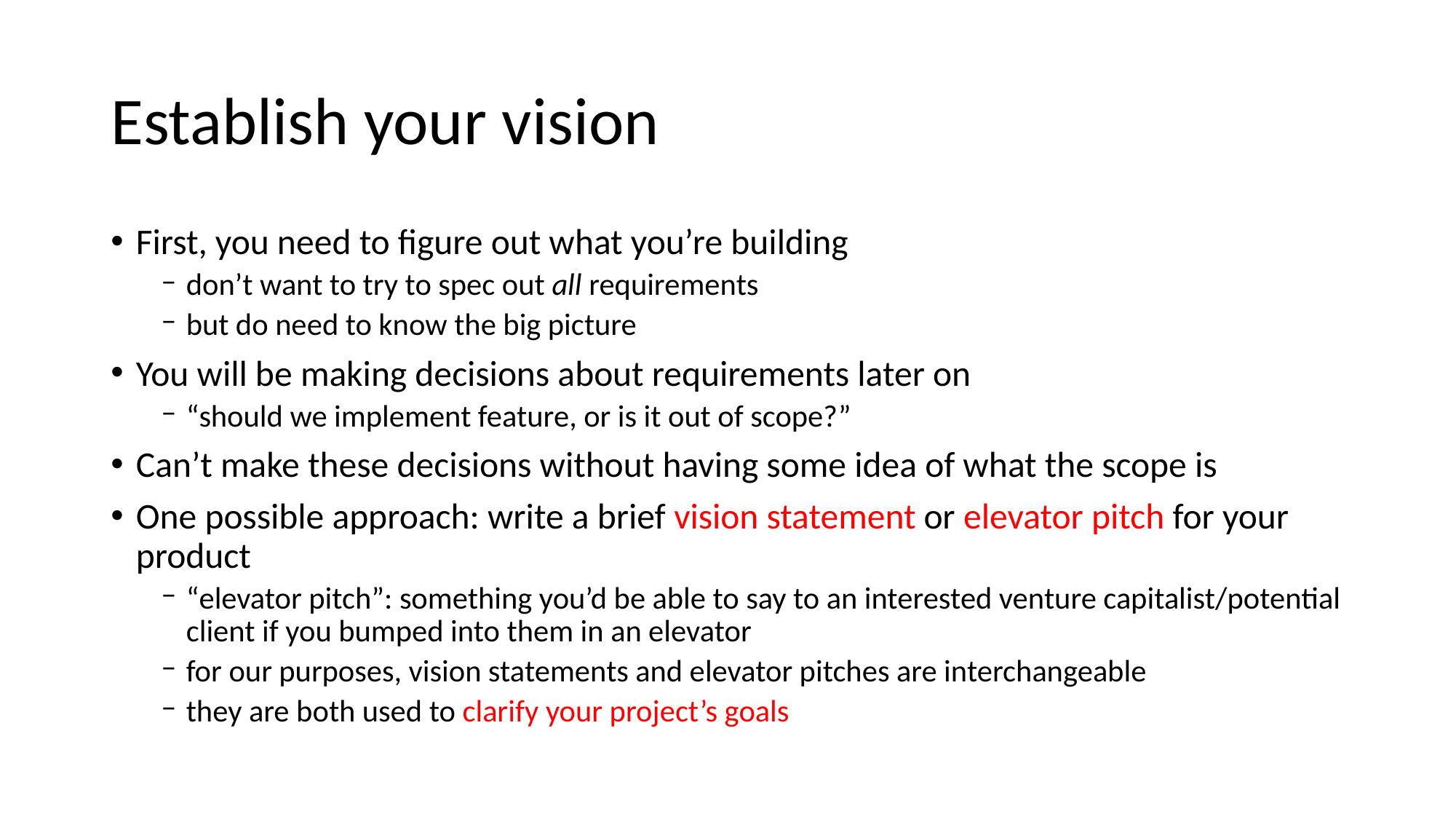

# Establish your vision
First, you need to figure out what you’re building
don’t want to try to spec out all requirements
but do need to know the big picture
You will be making decisions about requirements later on
“should we implement feature, or is it out of scope?”
Can’t make these decisions without having some idea of what the scope is
One possible approach: write a brief vision statement or elevator pitch for your product
“elevator pitch”: something you’d be able to say to an interested venture capitalist/potential client if you bumped into them in an elevator
for our purposes, vision statements and elevator pitches are interchangeable
they are both used to clarify your project’s goals